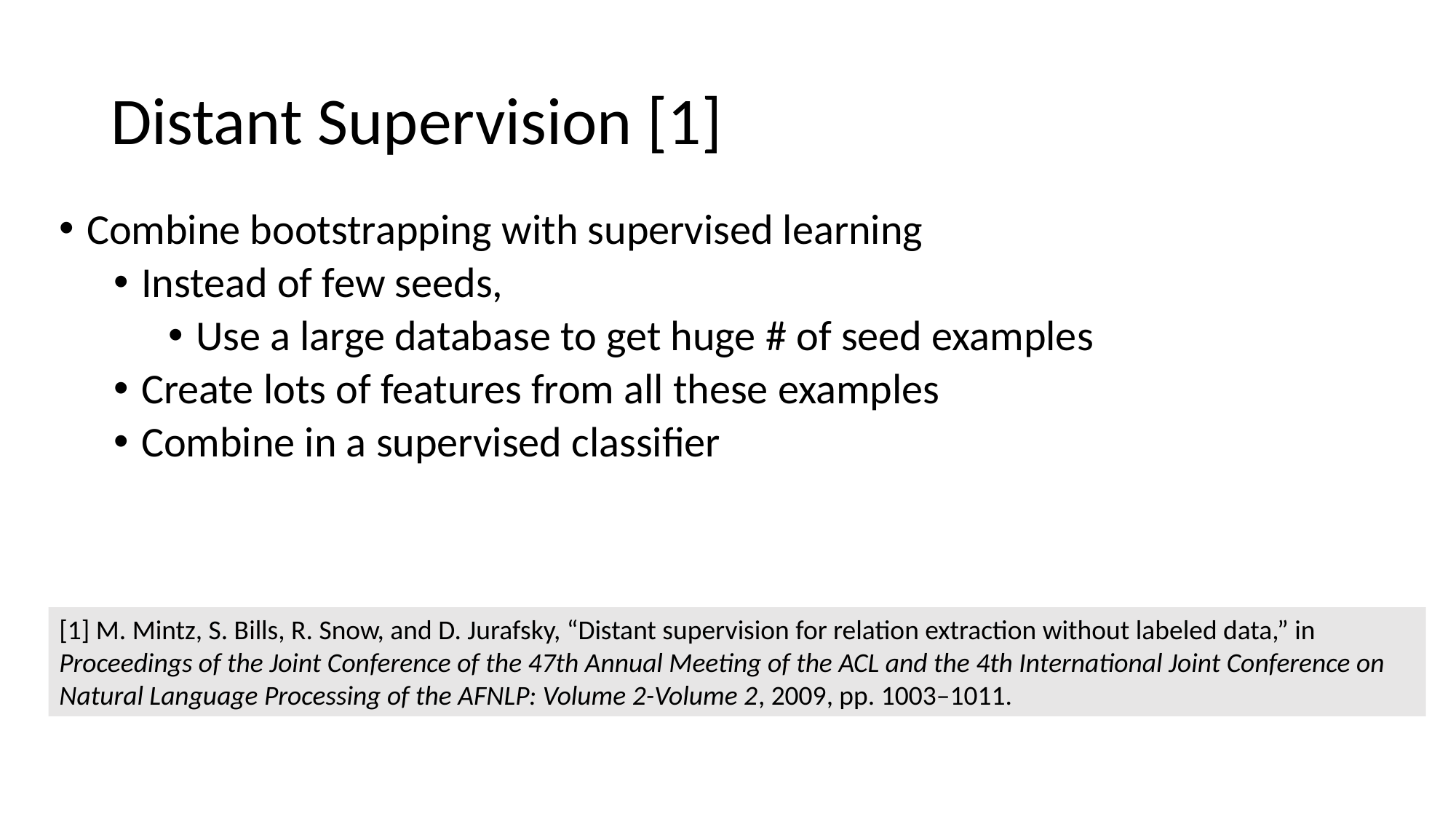

# Distant Supervision [1]
Combine bootstrapping with supervised learning
Instead of few seeds,
Use a large database to get huge # of seed examples
Create lots of features from all these examples
Combine in a supervised classifier
[1] M. Mintz, S. Bills, R. Snow, and D. Jurafsky, “Distant supervision for relation extraction without labeled data,” in Proceedings of the Joint Conference of the 47th Annual Meeting of the ACL and the 4th International Joint Conference on Natural Language Processing of the AFNLP: Volume 2-Volume 2, 2009, pp. 1003–1011.